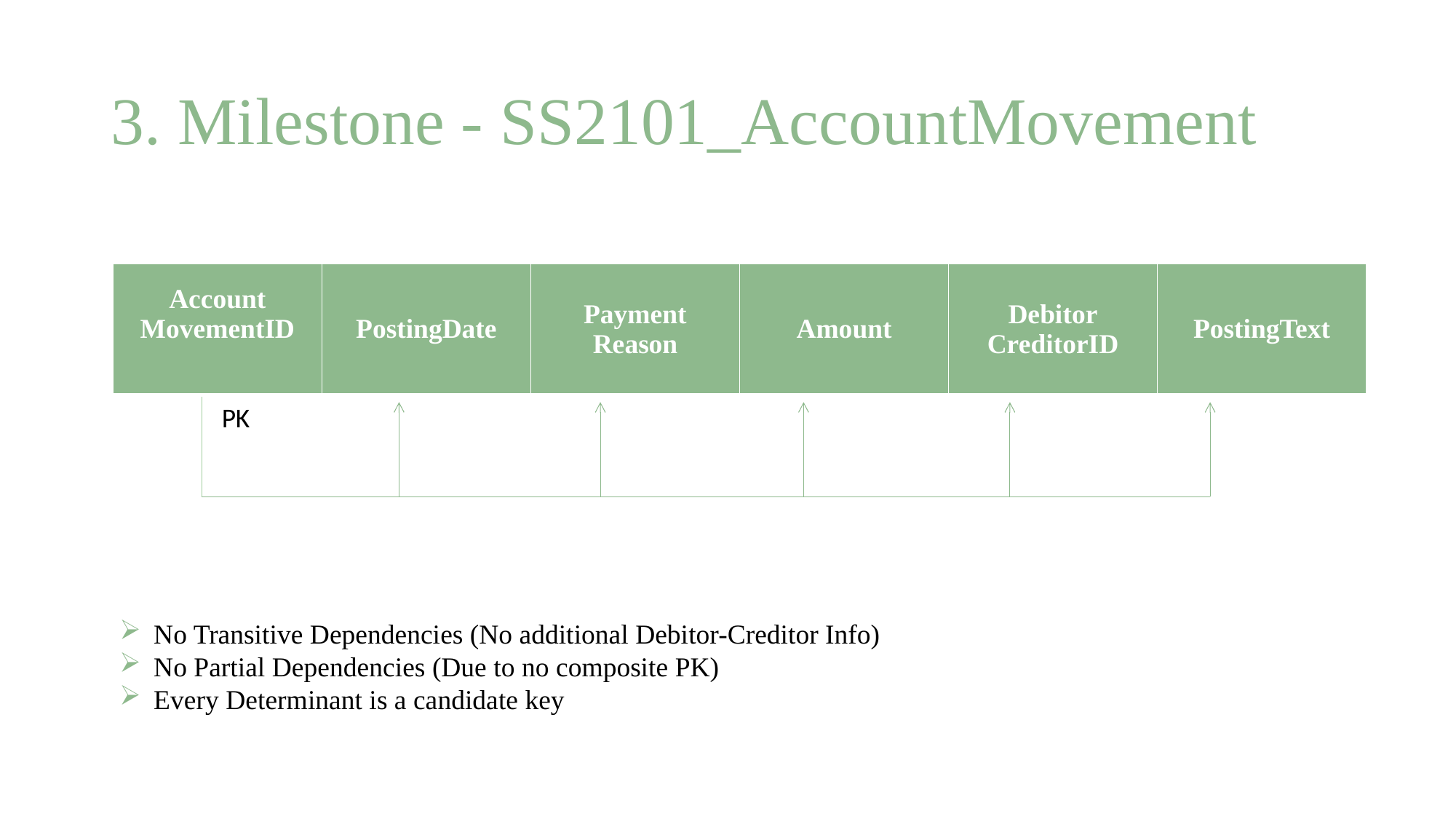

# 3. Milestone - SS2101_AccountMovement
| Account MovementID | PostingDate | Payment Reason | Amount | Debitor CreditorID | PostingText |
| --- | --- | --- | --- | --- | --- |
PK
No Transitive Dependencies (No additional Debitor-Creditor Info)
No Partial Dependencies (Due to no composite PK)
Every Determinant is a candidate key